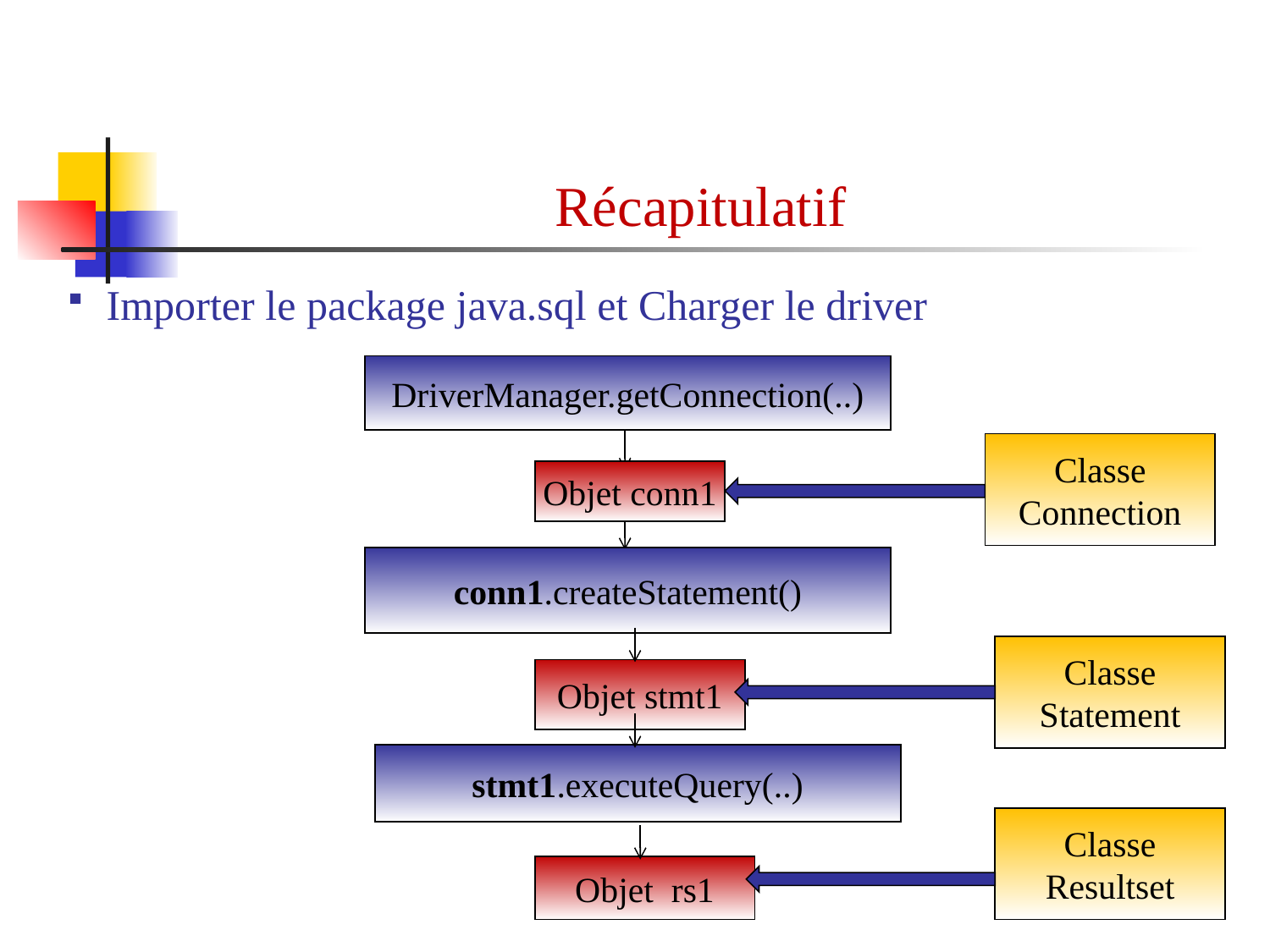

# Récapitulatif
 Importer le package java.sql et Charger le driver
DriverManager.getConnection(..)
Classe
Connection
Objet conn1

conn1.createStatement()
Classe
Statement

stmt1.executeQuery(..)
Classe
Resultset
Objet  rs1

Objet stmt1